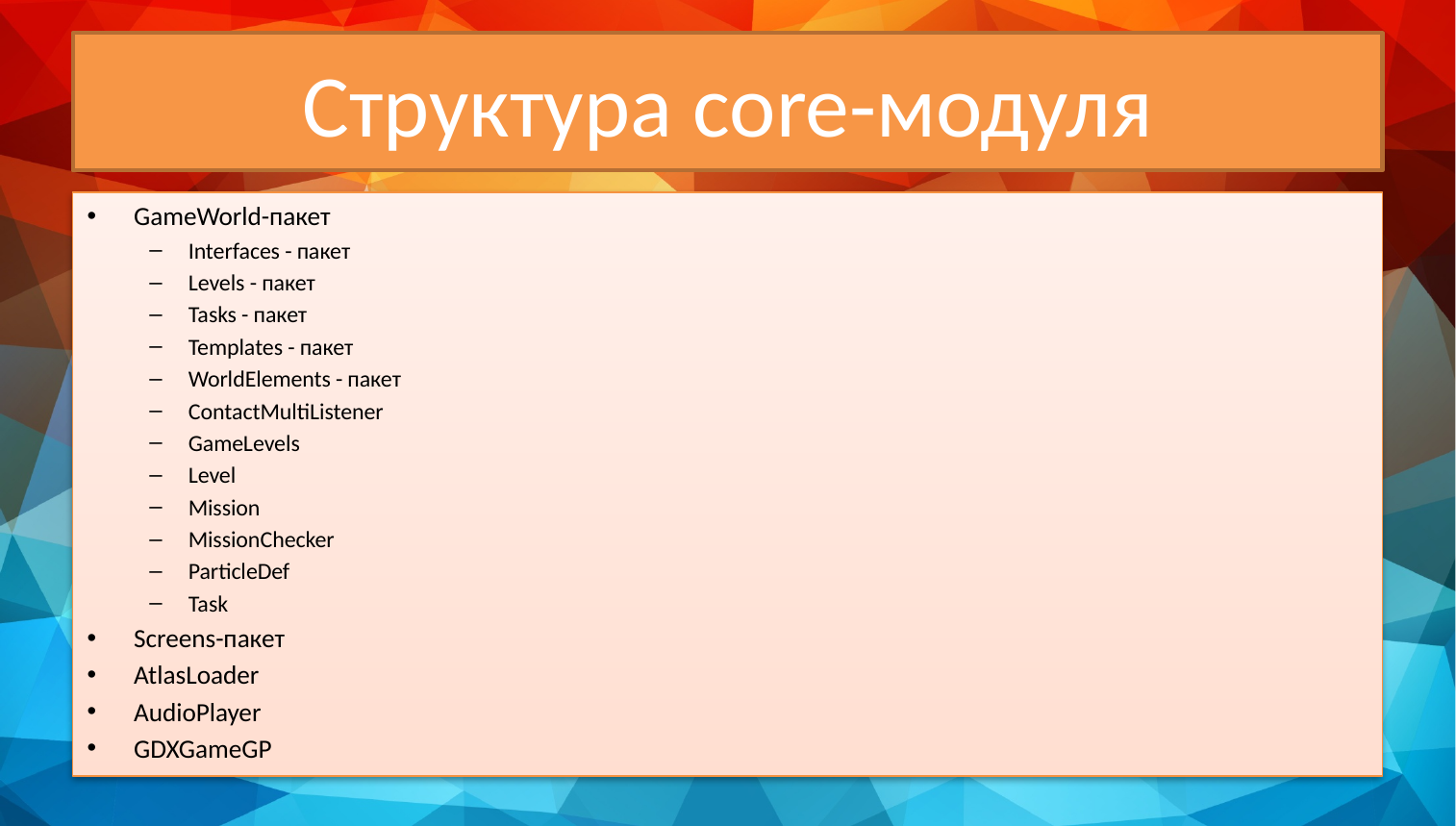

# Структура core-модуля
GameWorld-пакет
Interfaces - пакет
Levels - пакет
Tasks - пакет
Templates - пакет
WorldElements - пакет
ContactMultiListener
GameLevels
Level
Mission
MissionChecker
ParticleDef
Task
Screens-пакет
AtlasLoader
AudioPlayer
GDXGameGP